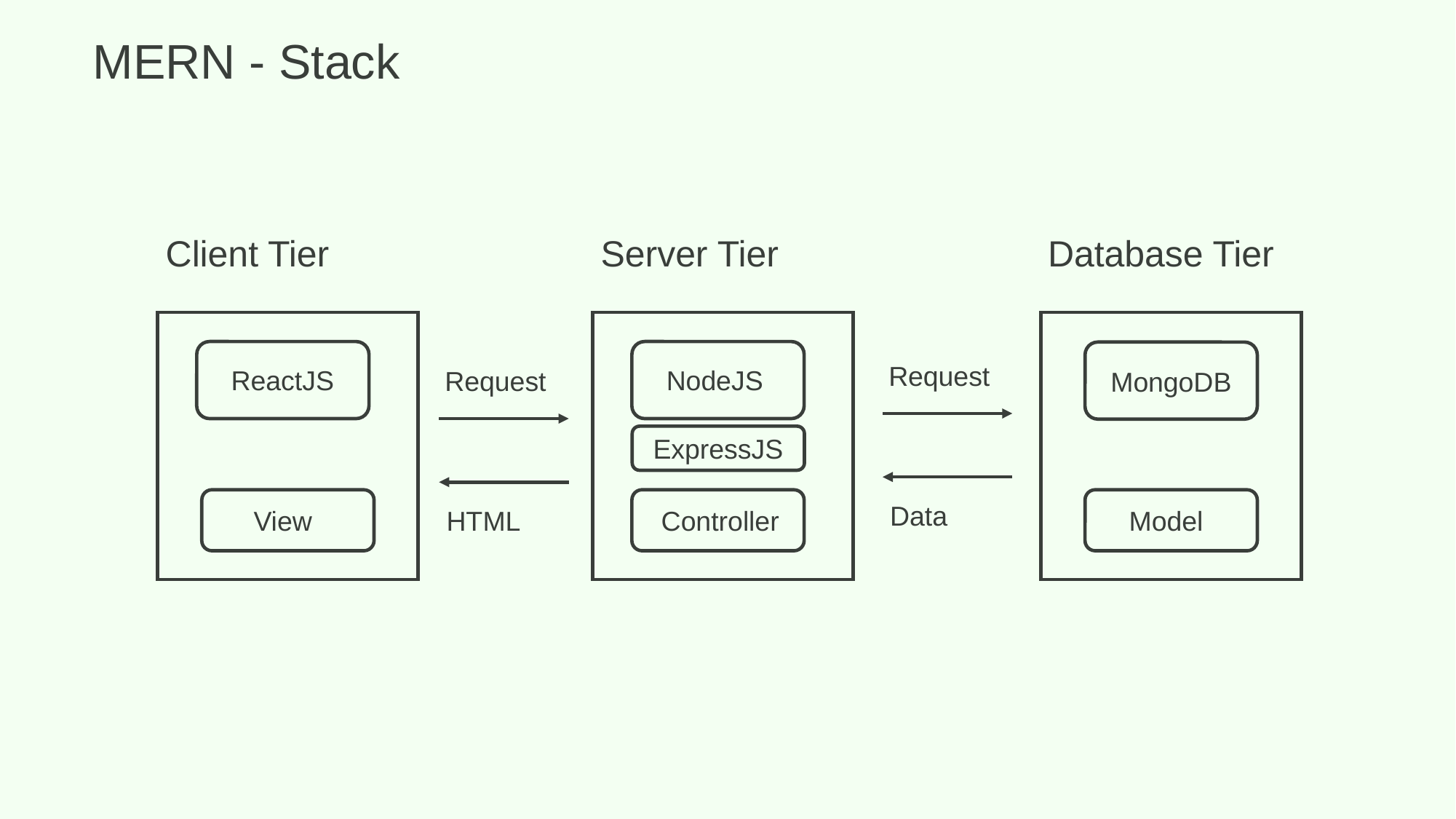

MERN - Stack
Server Tier
Database Tier
Client Tier

Request
NodeJS
ReactJS
Request
MongoDB

ExpressJS

Data
View
HTML
Controller
Model